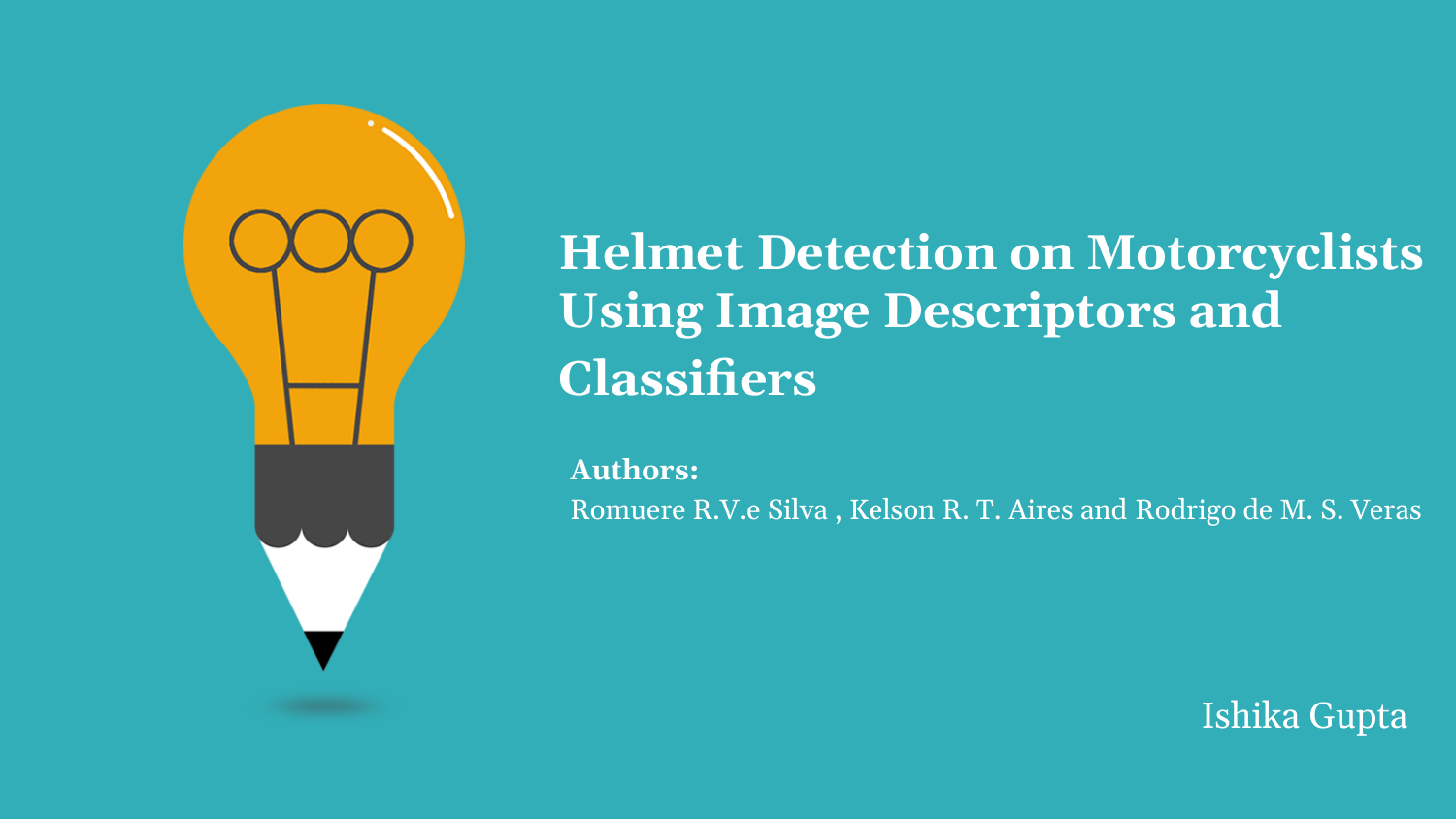

Helmet Detection on Motorcyclists Using Image Descriptors and
Classifiers
Authors:
Romuere R.V.e Silva , Kelson R. T. Aires and Rodrigo de M. S. Veras

Ishika Gupta